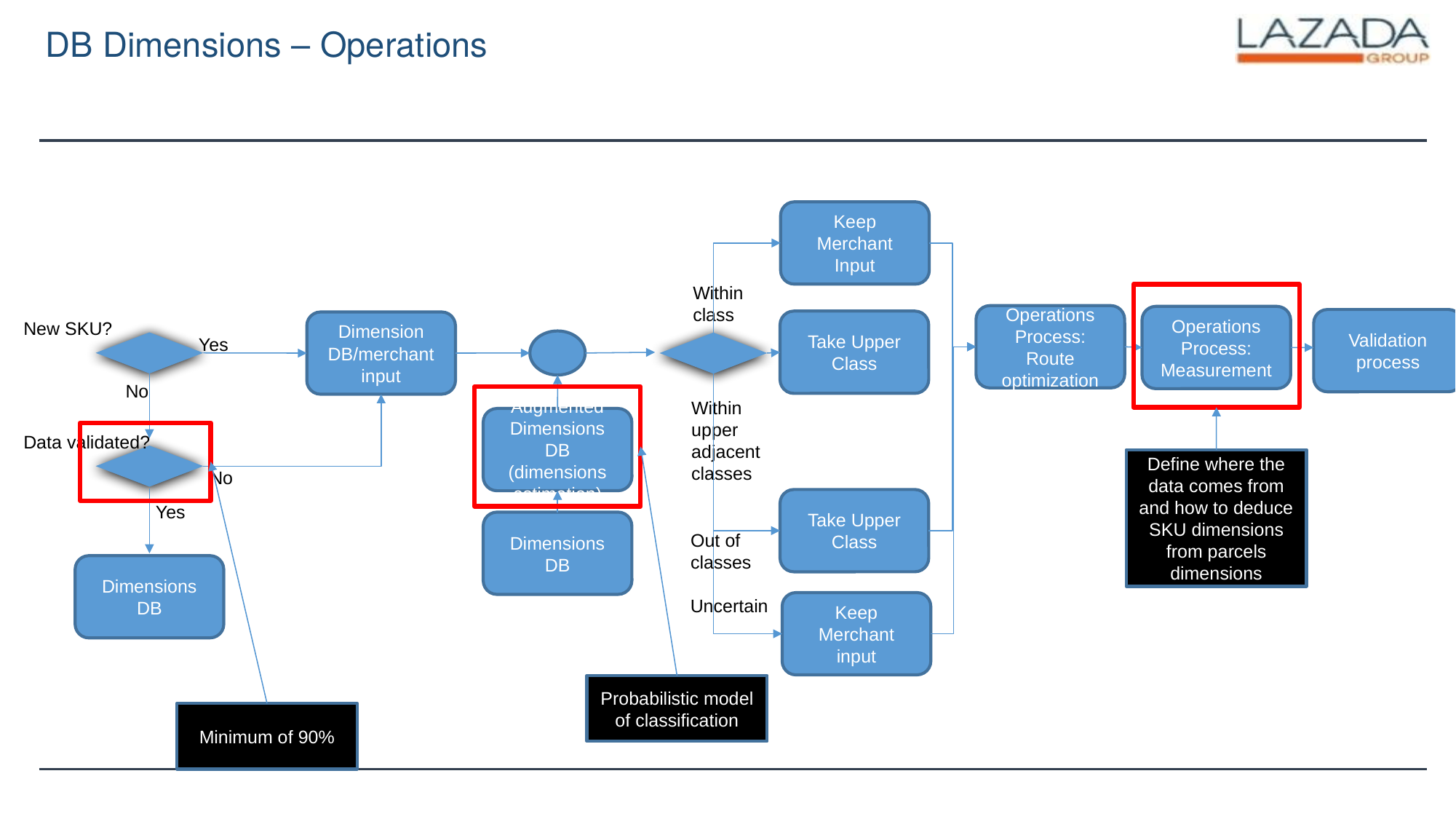

# DB Dimensions – Operations
Keep Merchant Input

Within class

Operations Process: Route optimization
Operations Process: Measurement
Validation process
Take Upper Class
New SKU?
Dimension DB/merchant input
Yes

No

Within upper adjacent classes
Augmented Dimensions DB (dimensions estimation)

Data validated?

Define where the data comes from and how to deduce SKU dimensions from parcels dimensions
No
Take Upper Class
Yes
Dimensions DB
Out of classes
Dimensions DB
Uncertain
Keep Merchant input
Probabilistic model of classification
Minimum of 90%